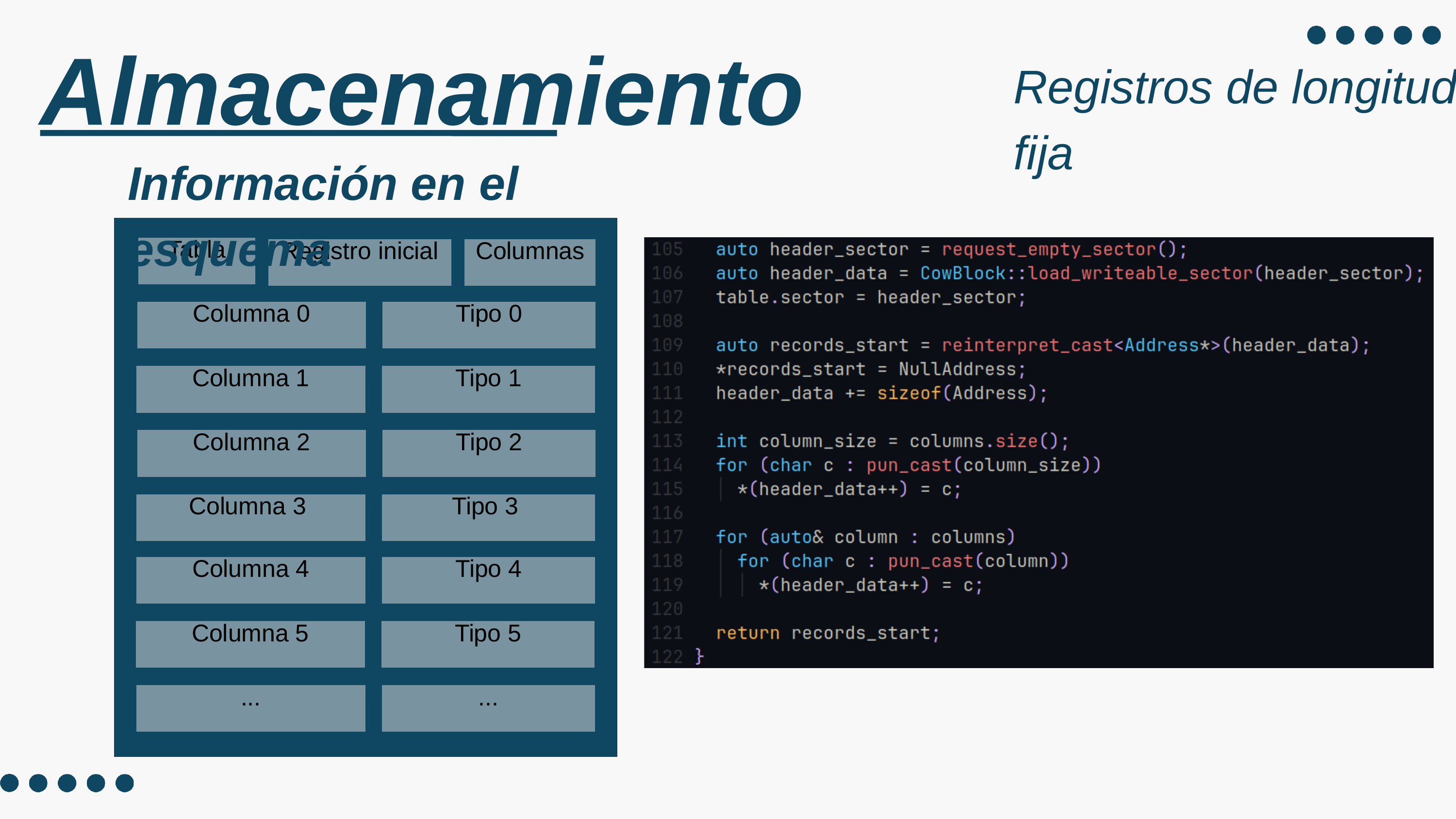

Almacenamiento

Registros de longitud fija

Información en el esquema

Tabla

Registro inicial

Columnas

Columna 0

Tipo 0

Columna 1

Tipo 1

Columna 2

Tipo 2

Columna 3

Tipo 3

Columna 4

Tipo 4

Columna 5

Tipo 5

...

...